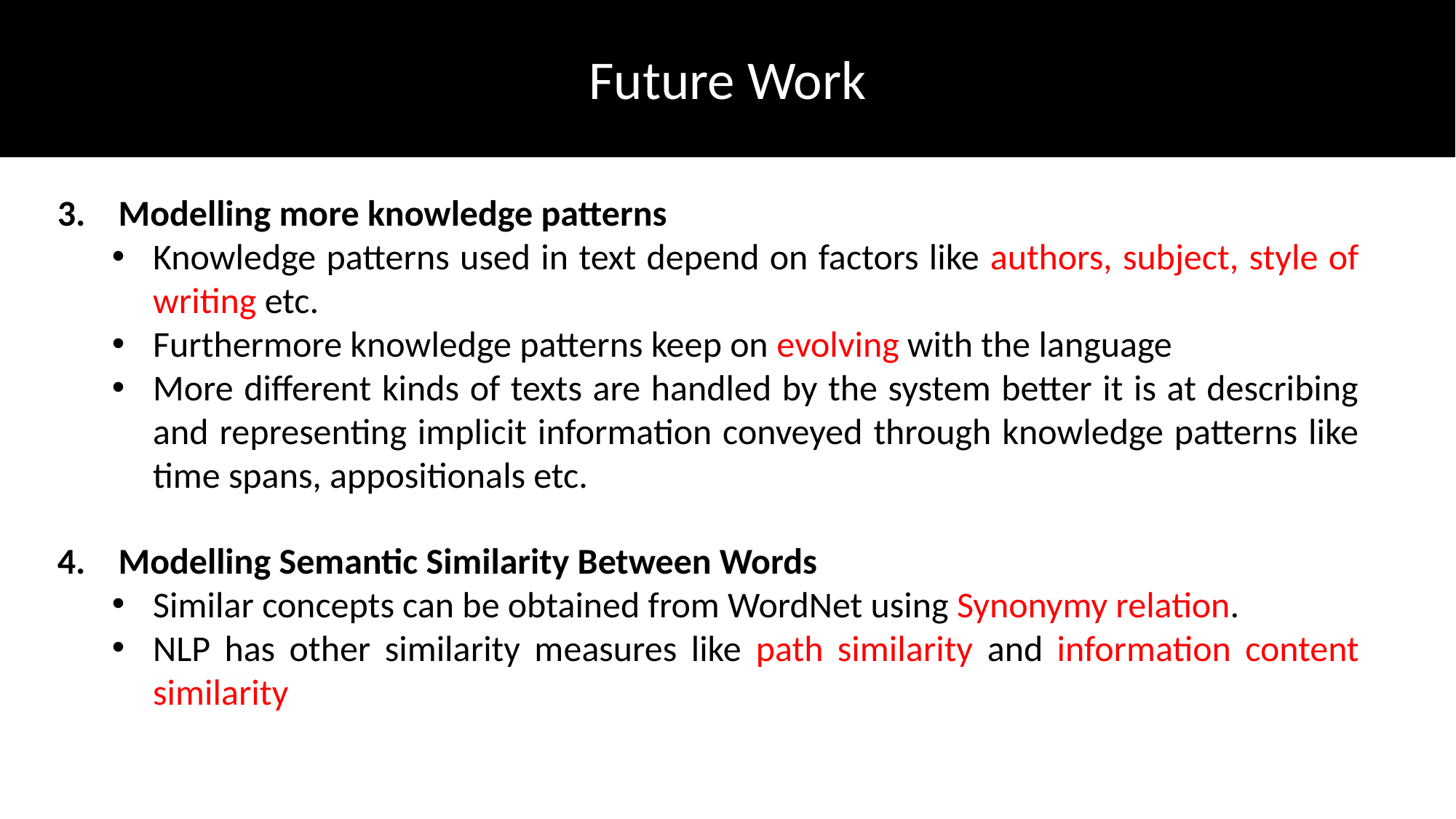

Future Work
3.    Modelling more knowledge patterns
Knowledge patterns used in text depend on factors like authors, subject, style of writing etc.
Furthermore knowledge patterns keep on evolving with the language
More different kinds of texts are handled by the system better it is at describing and representing implicit information conveyed through knowledge patterns like time spans, appositionals etc.
4.    Modelling Semantic Similarity Between Words
Similar concepts can be obtained from WordNet using Synonymy relation.
NLP has other similarity measures like path similarity and information content similarity